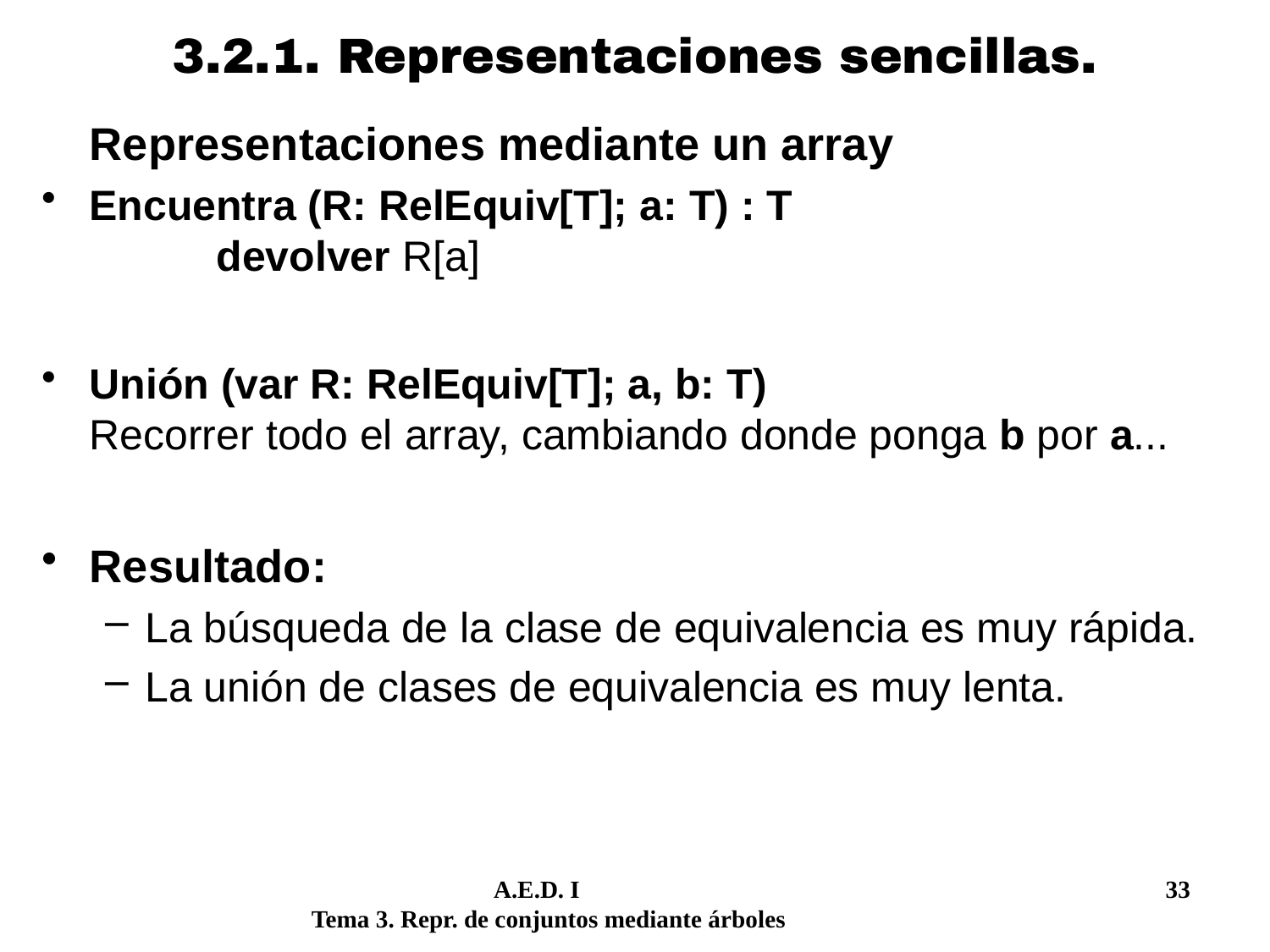

# 3.2.1. Representaciones sencillas.
	Representaciones mediante un array
Encuentra (R: RelEquiv[T]; a: T) : T
	devolver R[a]

Unión (var R: RelEquiv[T]; a, b: T)
Recorrer todo el array, cambiando donde ponga b por a...

Resultado:
La búsqueda de la clase de equivalencia es muy rápida.
La unión de clases de equivalencia es muy lenta.
	         A.E.D. I			      	               33
Tema 3. Repr. de conjuntos mediante árboles